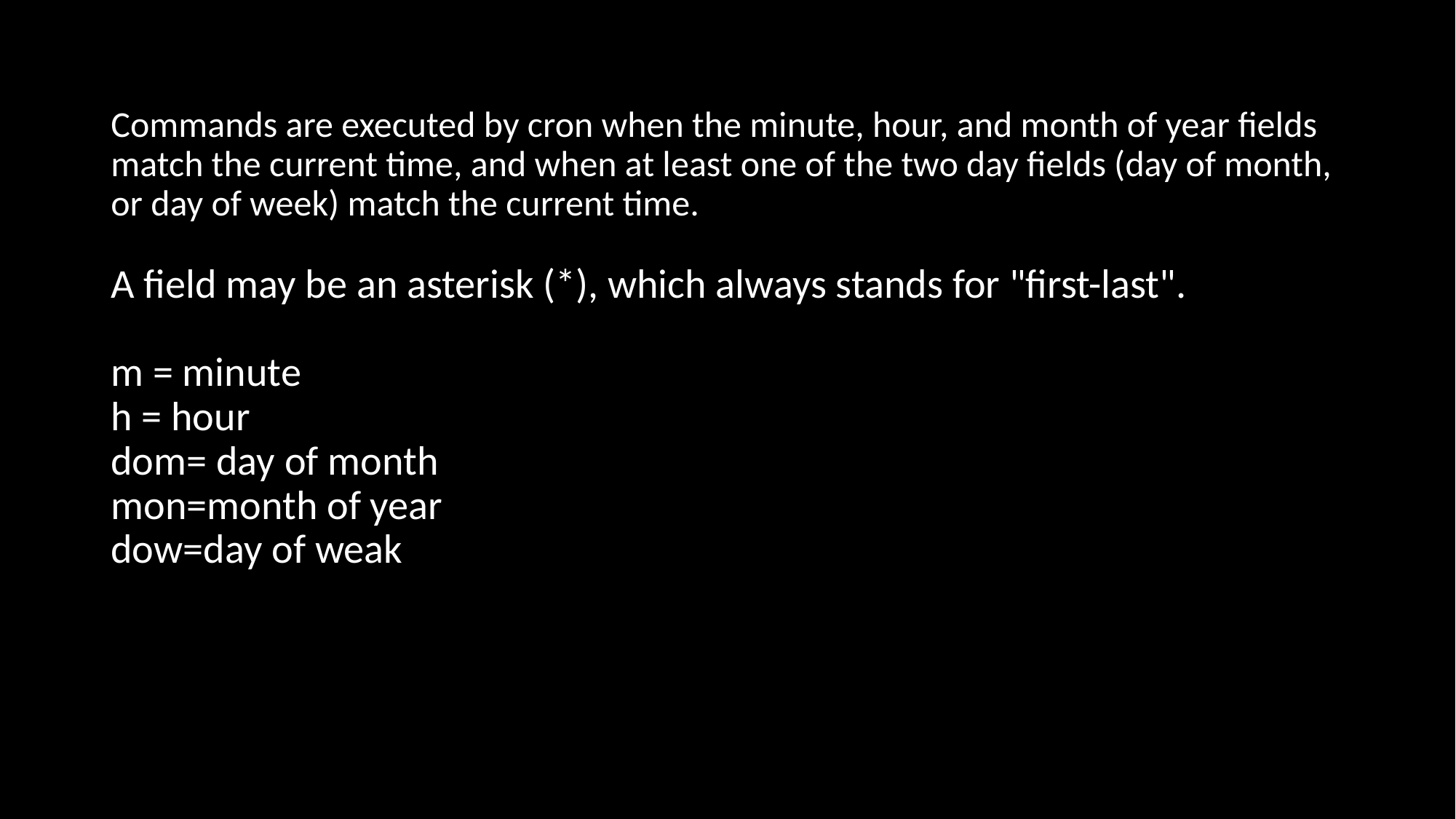

# Commands are executed by cron when the minute, hour, and month of year fields match the current time, and when at least one of the two day fields (day of month, or day of week) match the current time. A field may be an asterisk (*), which always stands for "first-last". m = minute h = hour dom= day of month mon=month of year dow=day of weak